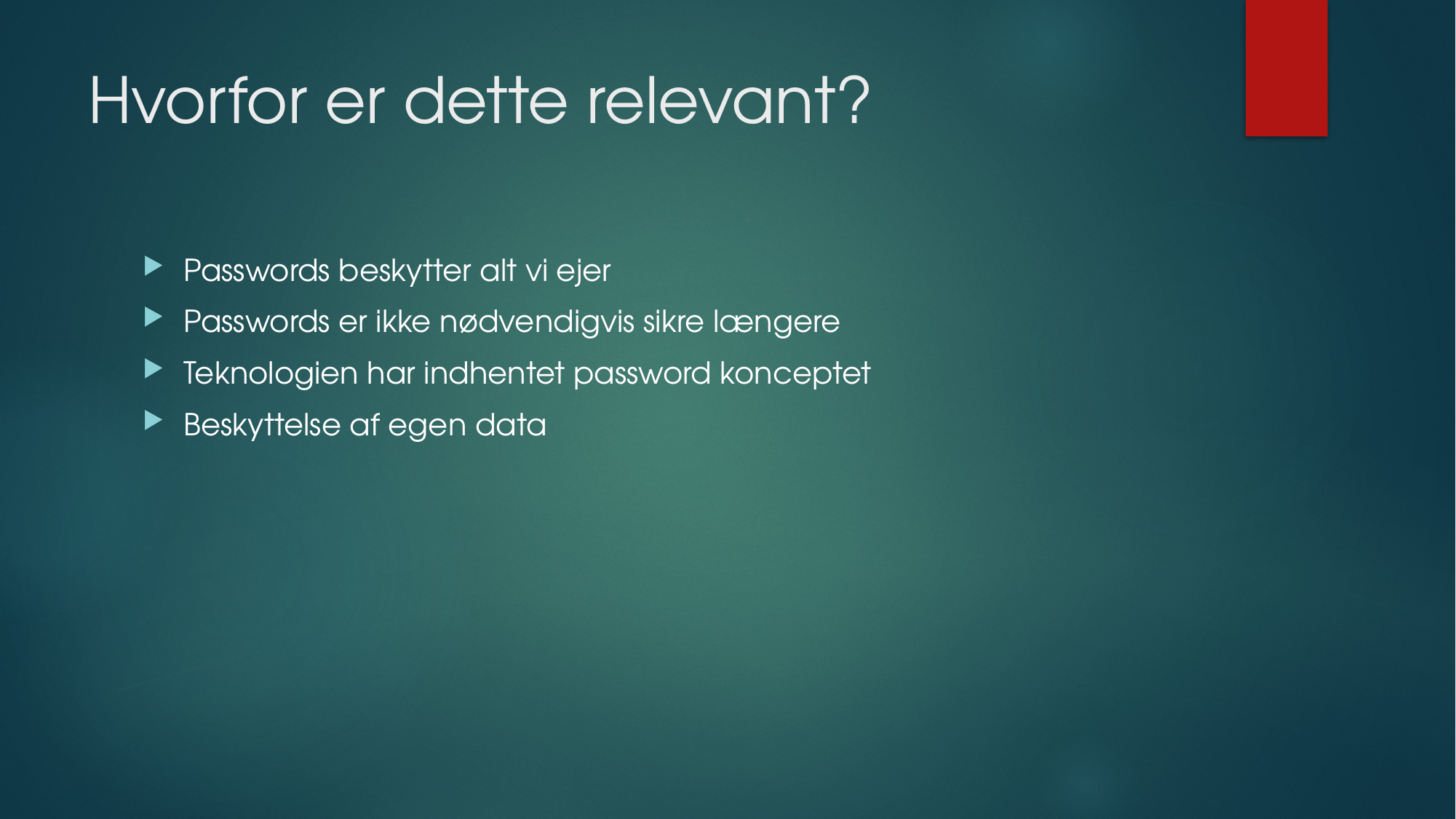

# Hvorfor er dette relevant?
Passwords beskytter alt vi ejer
Passwords er ikke nødvendigvis sikre længere
Teknologien har indhentet password konceptet
Beskyttelse af egen data